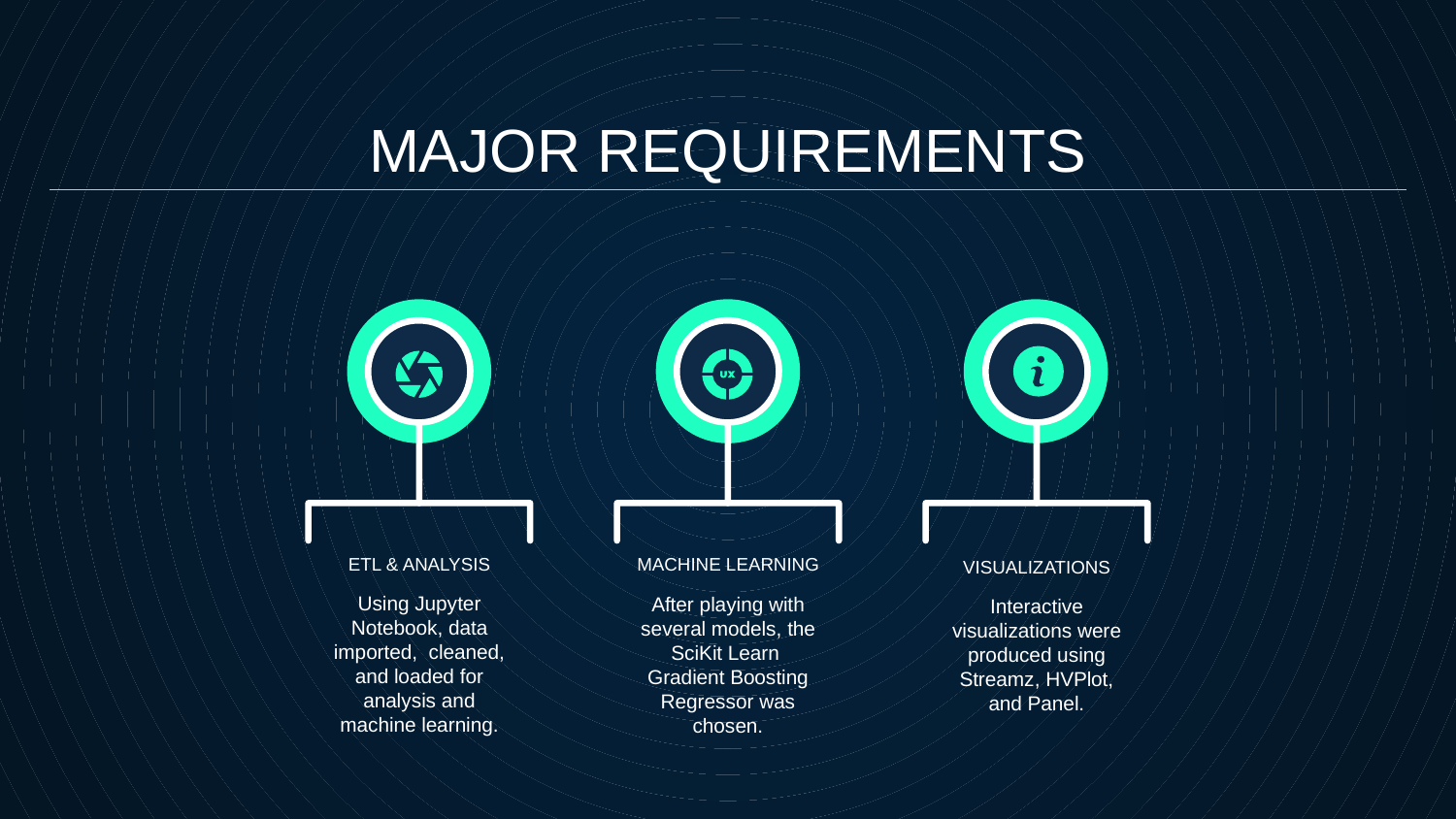

MAJOR REQUIREMENTS

ETL & ANALYSIS
# MACHINE LEARNING
VISUALIZATIONS
Using Jupyter Notebook, data imported,  cleaned, and loaded for analysis and machine learning.
After playing with several models, the SciKit Learn  Gradient Boosting Regressor was chosen.

Interactive visualizations were produced using Streamz, HVPlot, and Panel.